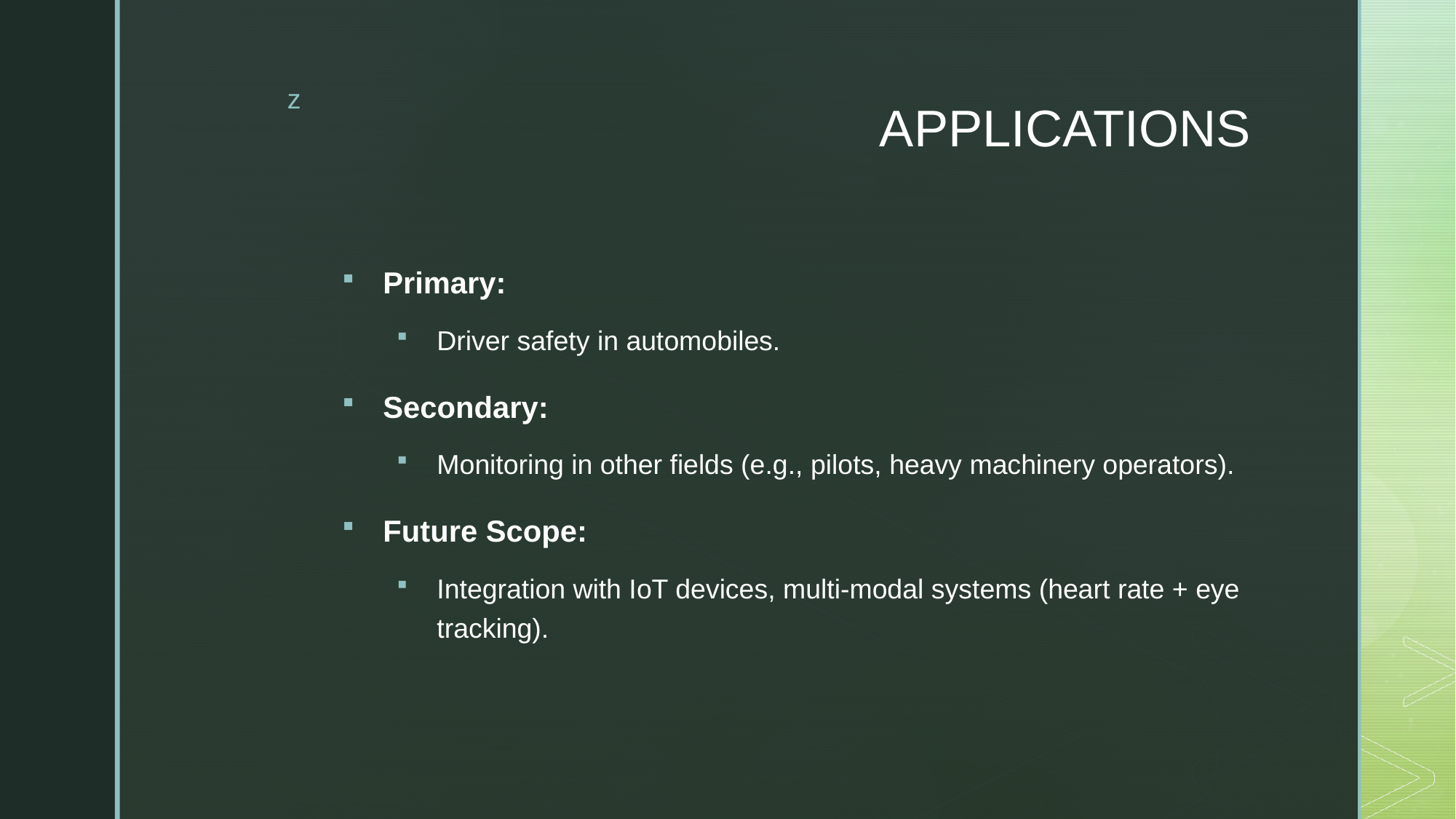

# APPLICATIONS
Primary:
Driver safety in automobiles.
Secondary:
Monitoring in other fields (e.g., pilots, heavy machinery operators).
Future Scope:
Integration with IoT devices, multi-modal systems (heart rate + eye tracking).